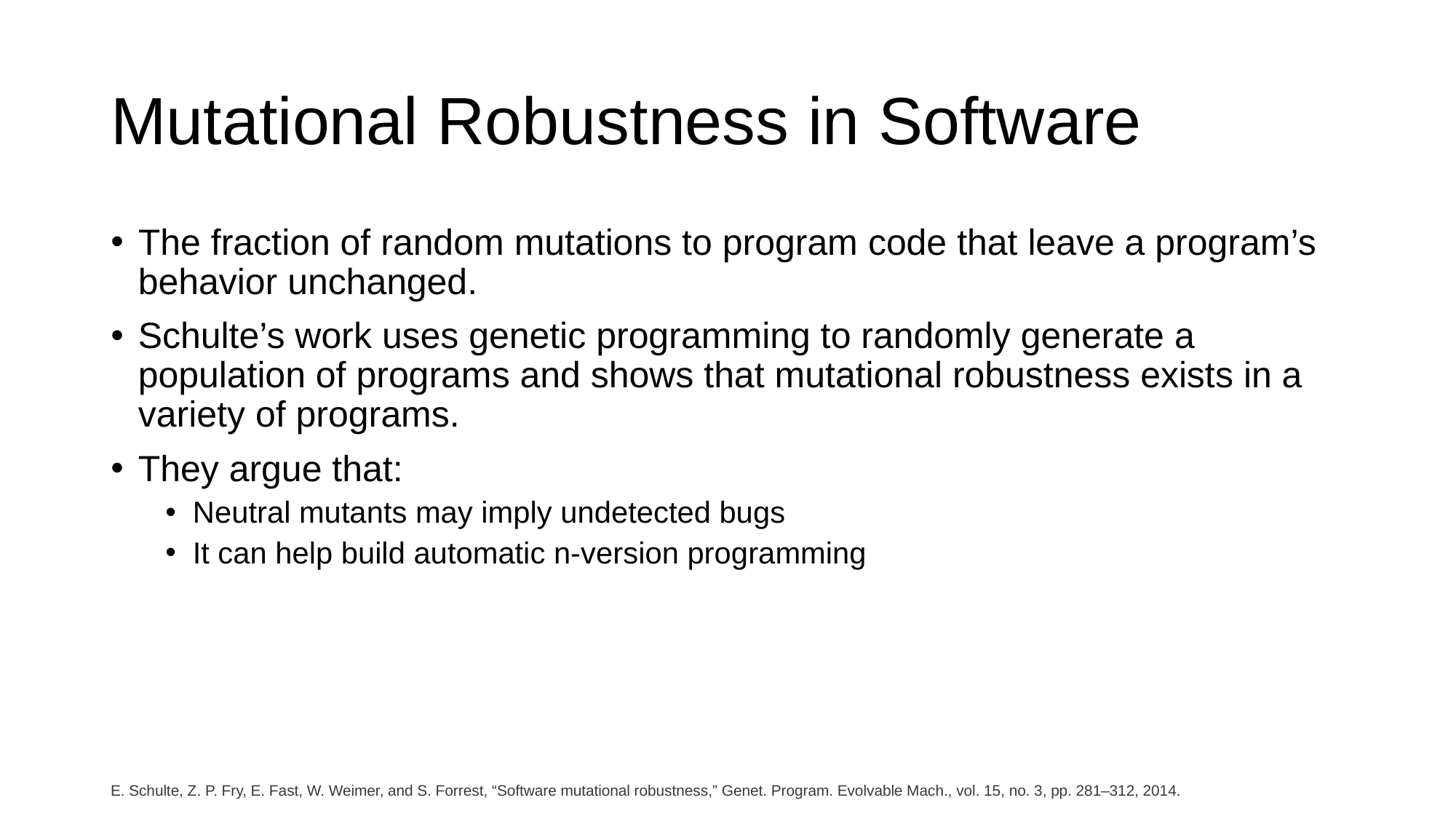

# Mutational Robustness in Software
The fraction of random mutations to program code that leave a program’s behavior unchanged.
Schulte’s work uses genetic programming to randomly generate a population of programs and shows that mutational robustness exists in a variety of programs.
They argue that:
Neutral mutants may imply undetected bugs
It can help build automatic n-version programming
E. Schulte, Z. P. Fry, E. Fast, W. Weimer, and S. Forrest, “Software mutational robustness,” Genet. Program. Evolvable Mach., vol. 15, no. 3, pp. 281–312, 2014.